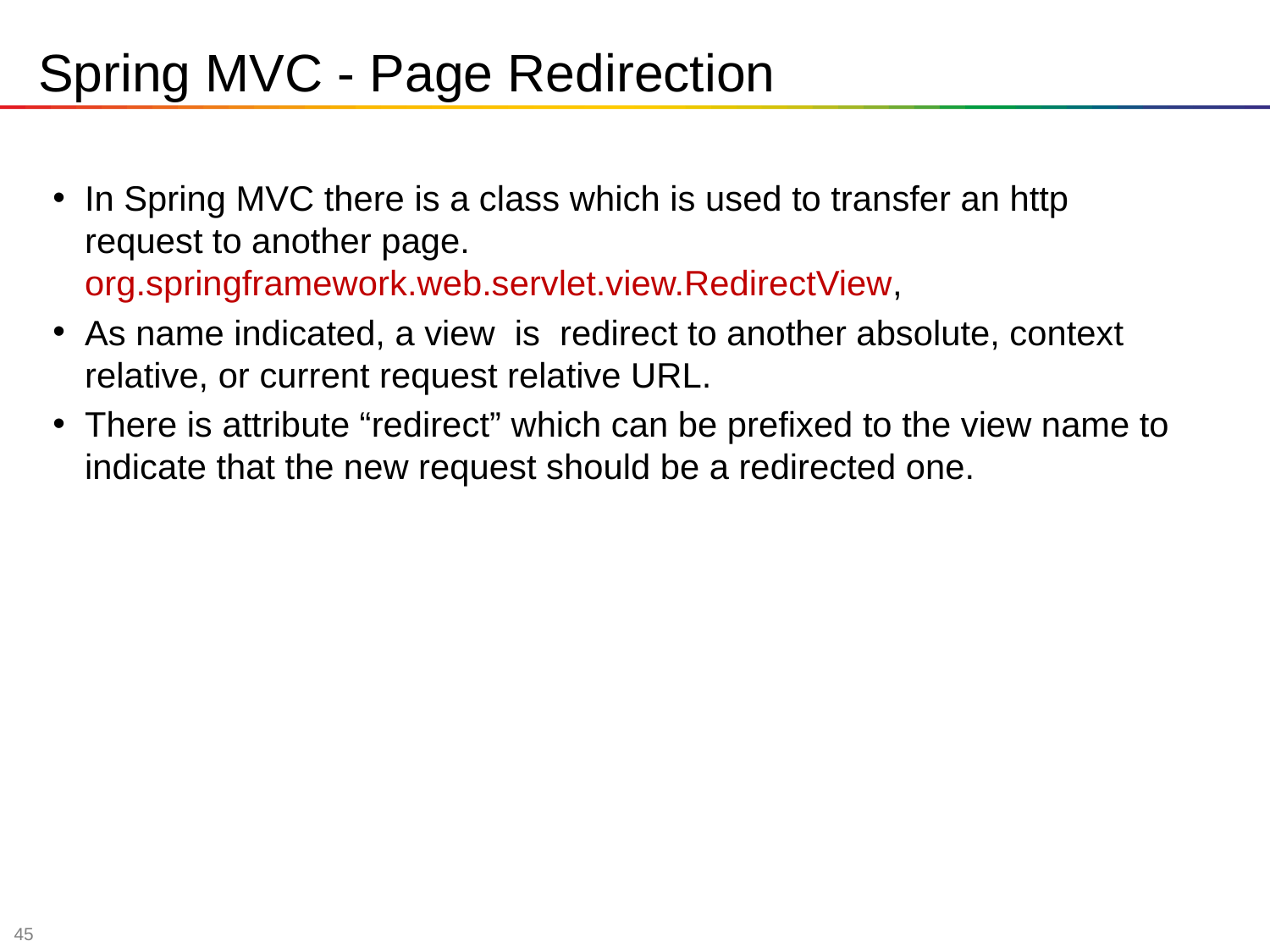

# Spring MVC - Page Redirection
In Spring MVC there is a class which is used to transfer an http request to another page. org.springframework.web.servlet.view.RedirectView,
As name indicated, a view  is  redirect to another absolute, context relative, or current request relative URL.
There is attribute “redirect” which can be prefixed to the view name to indicate that the new request should be a redirected one.